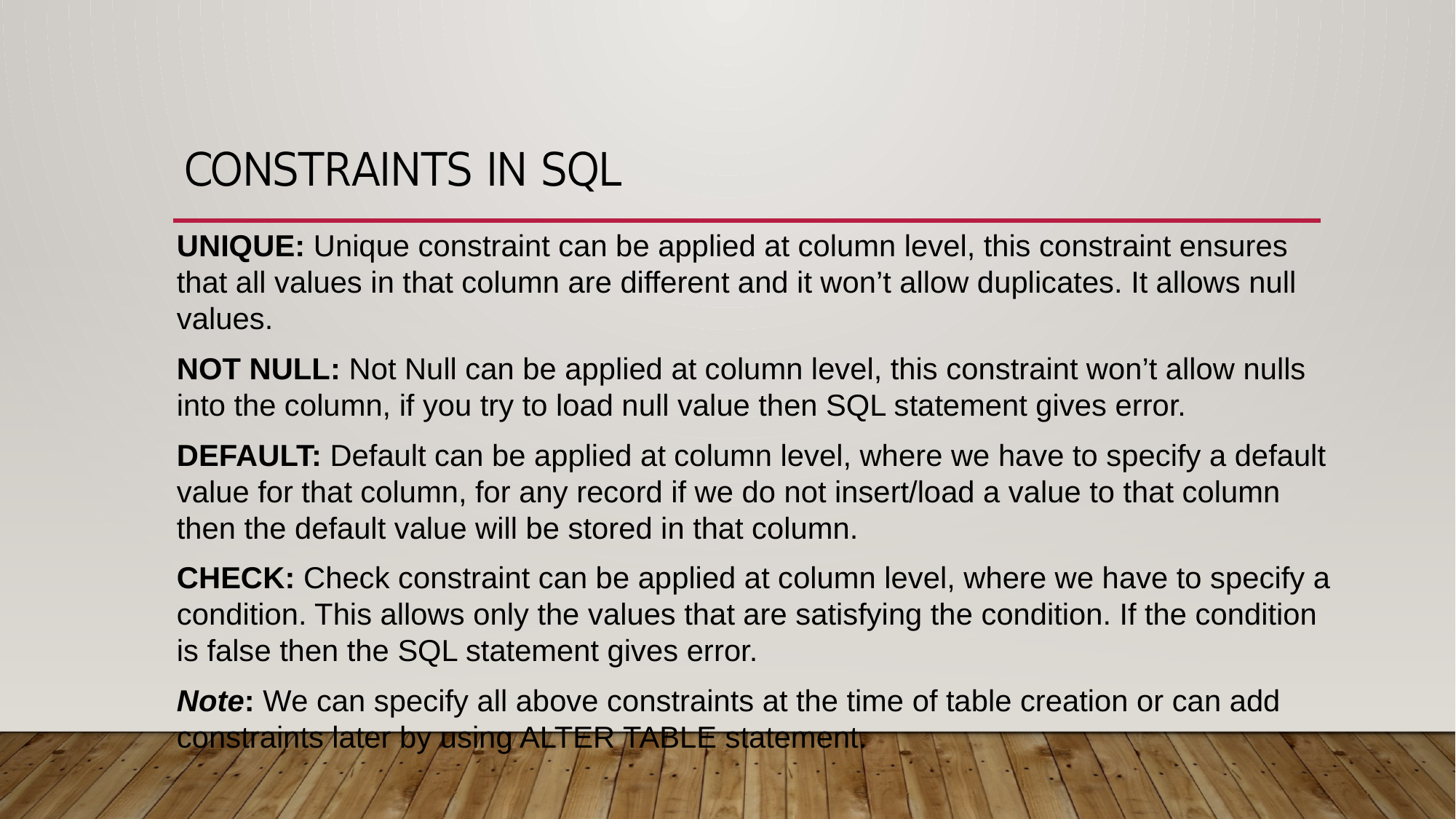

# Constraints in sql
UNIQUE: Unique constraint can be applied at column level, this constraint ensures that all values in that column are different and it won’t allow duplicates. It allows null values.
NOT NULL: Not Null can be applied at column level, this constraint won’t allow nulls into the column, if you try to load null value then SQL statement gives error.
DEFAULT: Default can be applied at column level, where we have to specify a default value for that column, for any record if we do not insert/load a value to that column then the default value will be stored in that column.
CHECK: Check constraint can be applied at column level, where we have to specify a condition. This allows only the values that are satisfying the condition. If the condition is false then the SQL statement gives error.
Note: We can specify all above constraints at the time of table creation or can add constraints later by using ALTER TABLE statement.